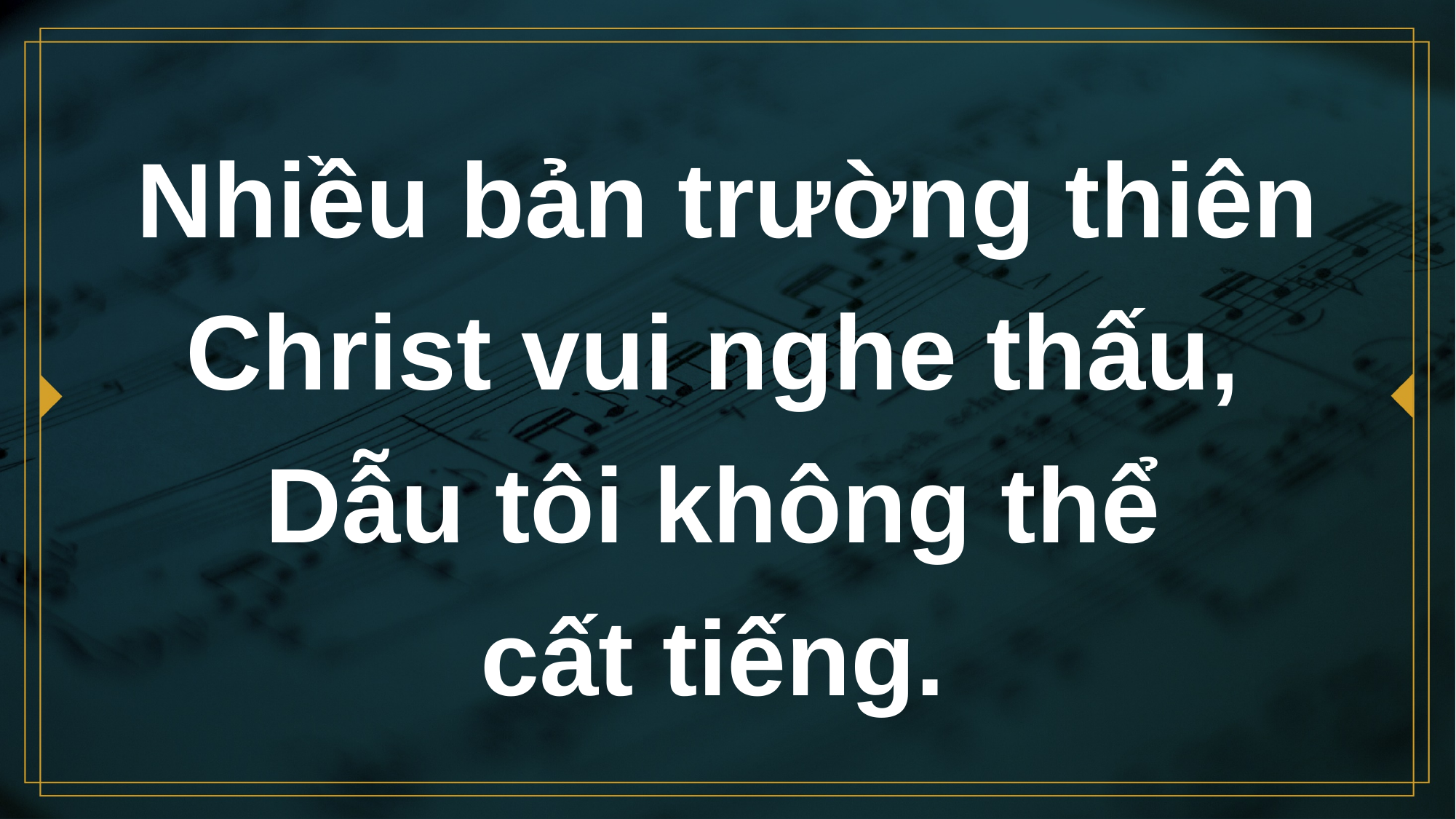

# Nhiều bản trường thiên Christ vui nghe thấu, Dẫu tôi không thể cất tiếng.